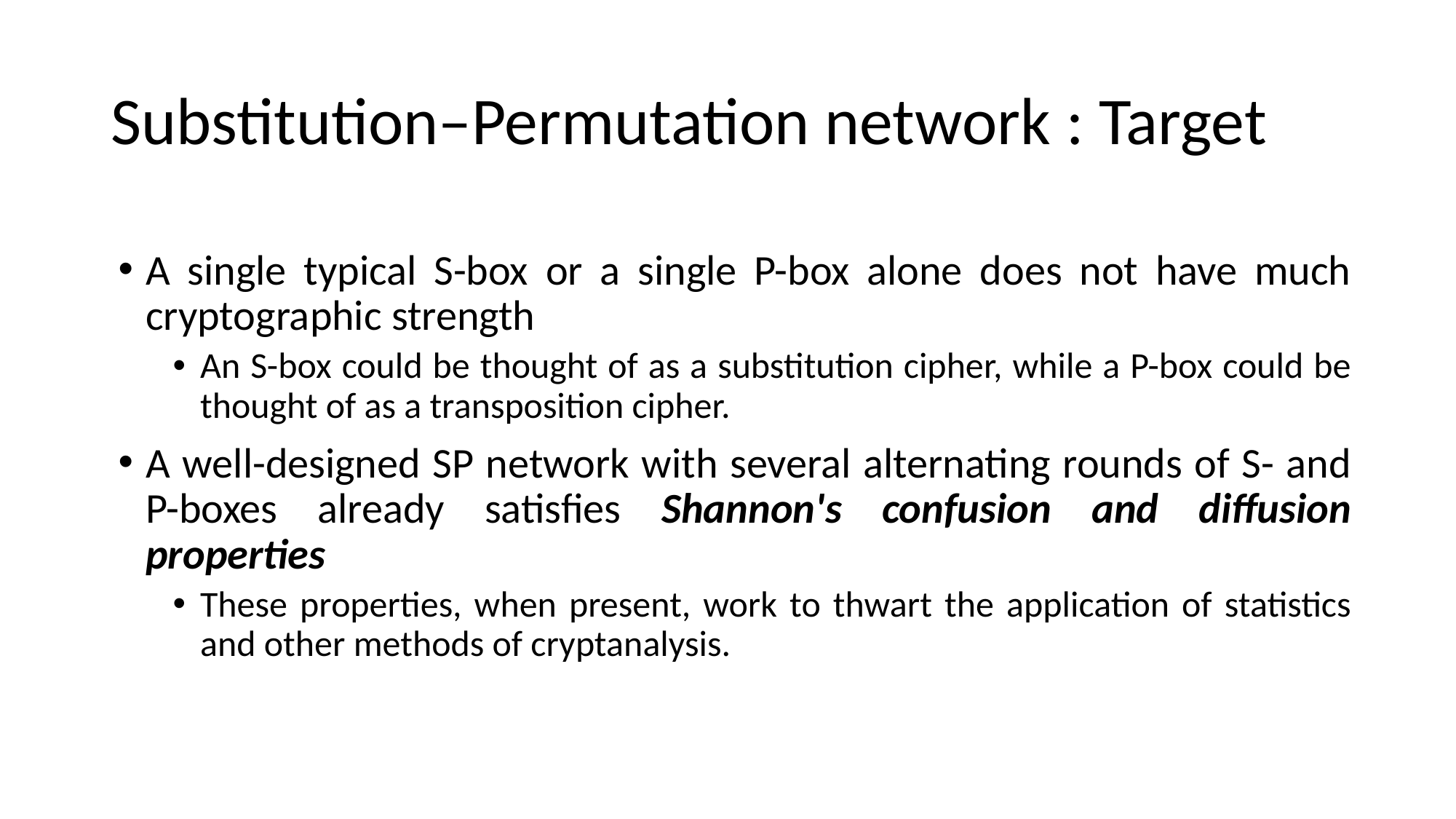

# Substitution–Permutation network : Target

A single typical S-box or a single P-box alone does not have much cryptographic strength
An S-box could be thought of as a substitution cipher, while a P-box could be thought of as a transposition cipher.
A well-designed SP network with several alternating rounds of S- and P-boxes already satisfies Shannon's confusion and diffusion properties
These properties, when present, work to thwart the application of statistics and other methods of cryptanalysis.